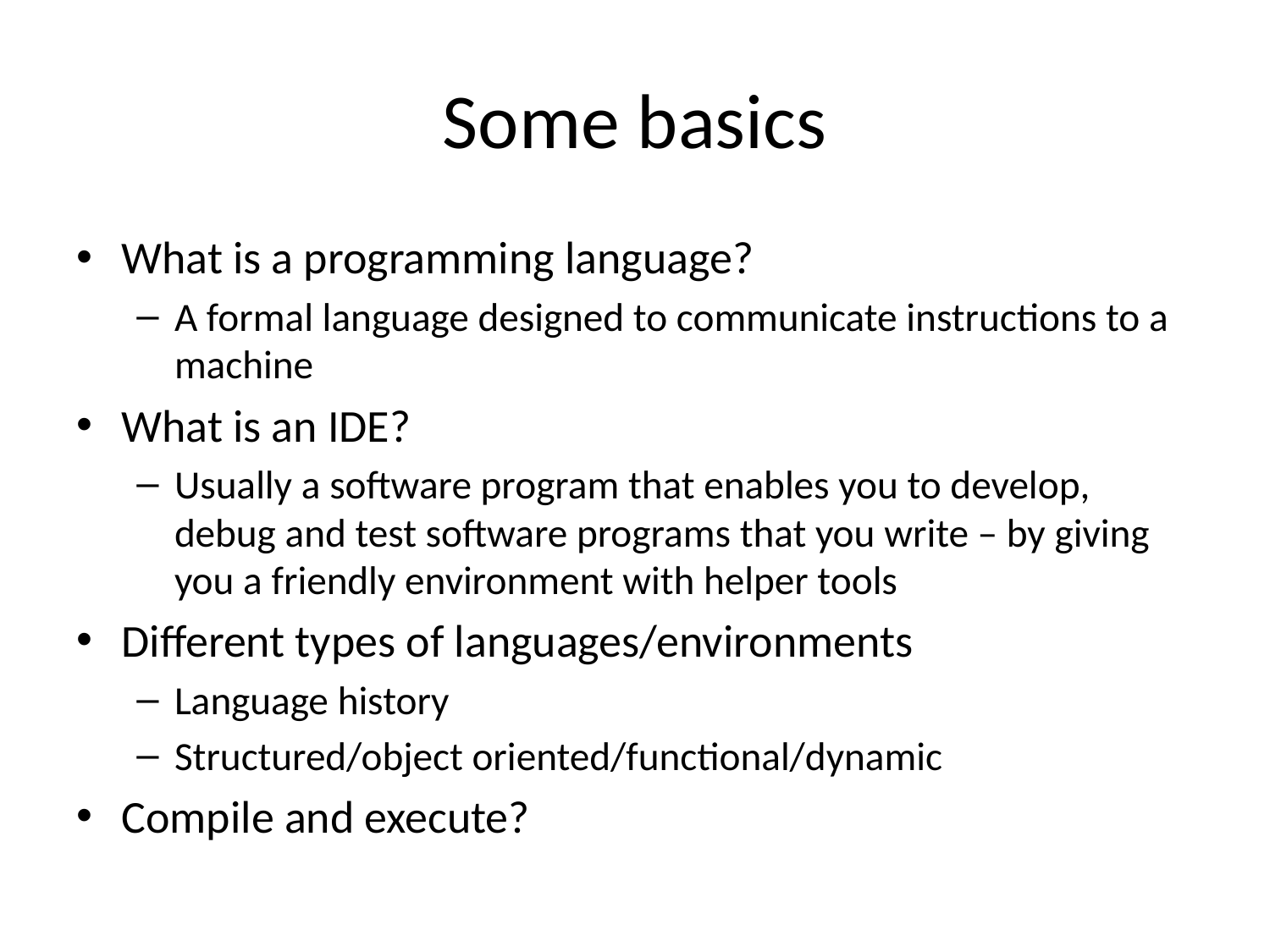

# Some basics
What is a programming language?
A formal language designed to communicate instructions to a machine
What is an IDE?
Usually a software program that enables you to develop, debug and test software programs that you write – by giving you a friendly environment with helper tools
Different types of languages/environments
Language history
Structured/object oriented/functional/dynamic
Compile and execute?